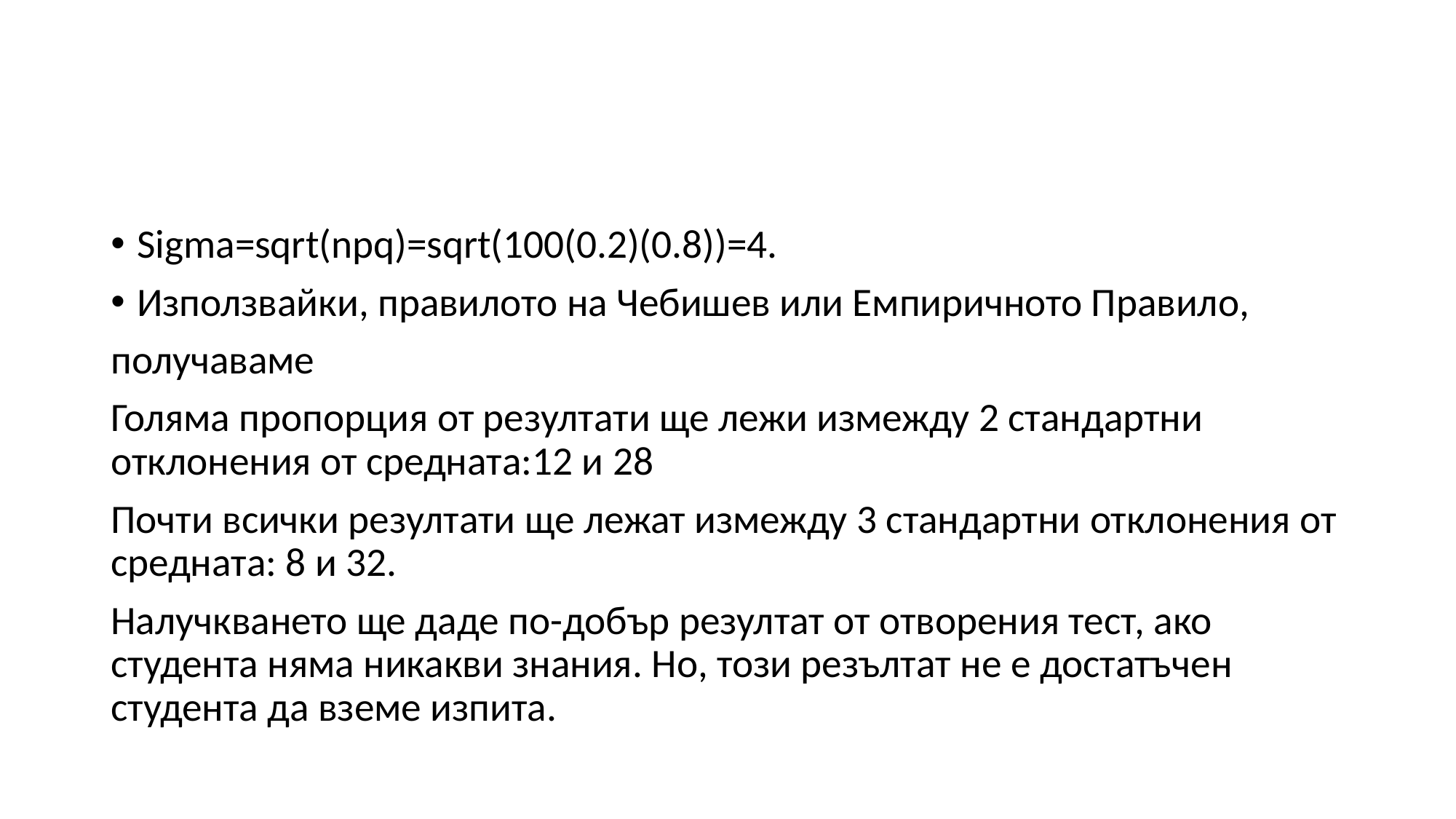

#
Sigma=sqrt(npq)=sqrt(100(0.2)(0.8))=4.
Използвайки, правилото на Чебишев или Емпиричното Правило,
получаваме
Голяма пропорция от резултати ще лежи измежду 2 стандартни отклонения от средната:12 и 28
Почти всички резултати ще лежат измежду 3 стандартни отклонения от средната: 8 и 32.
Налучкването ще даде по-добър резултат от отворения тест, ако студента няма никакви знания. Но, този резълтат не е достатъчен студента да вземе изпита.